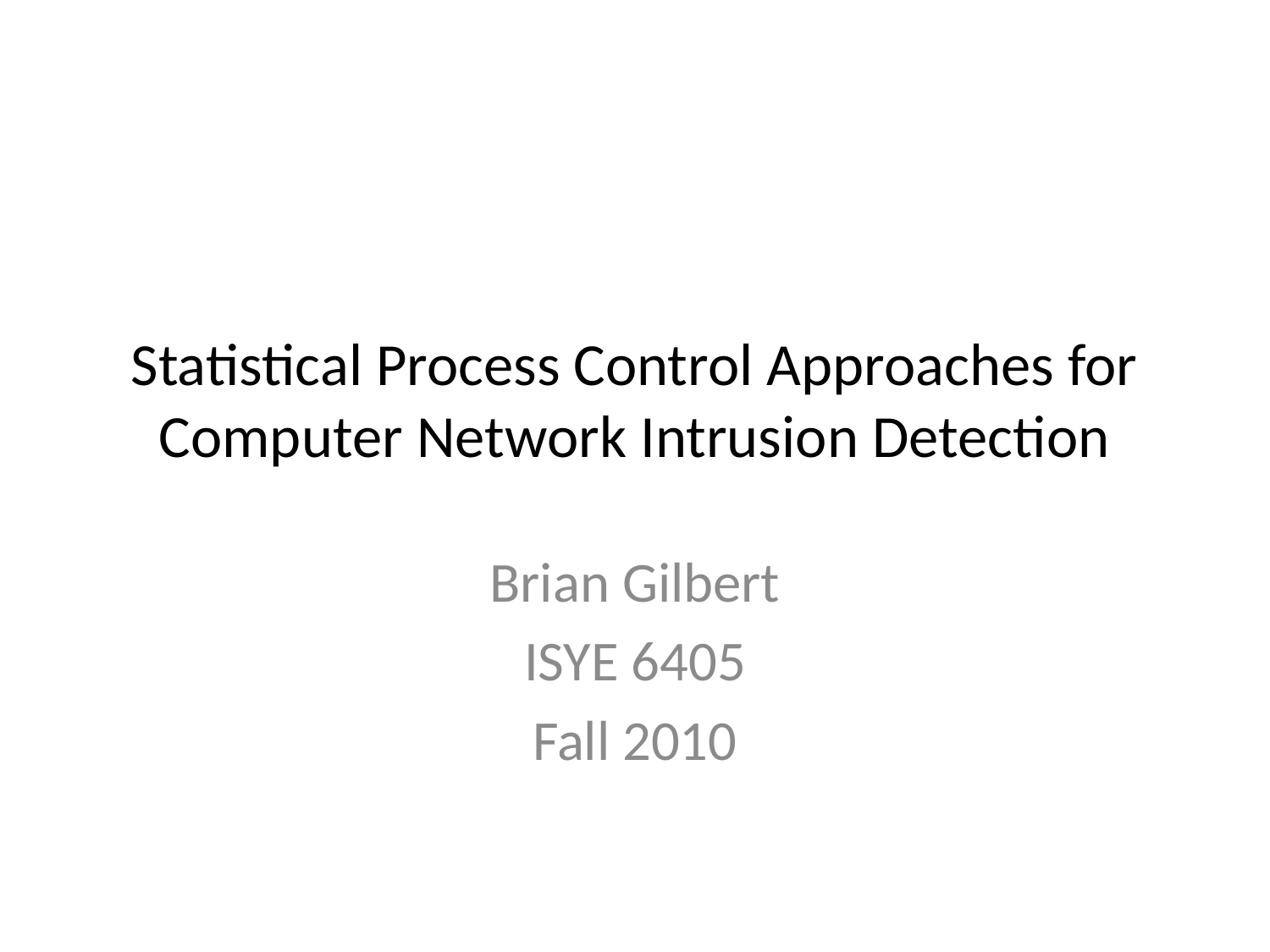

# Statistical Process Control Approaches for Computer Network Intrusion Detection
Brian Gilbert
ISYE 6405
Fall 2010